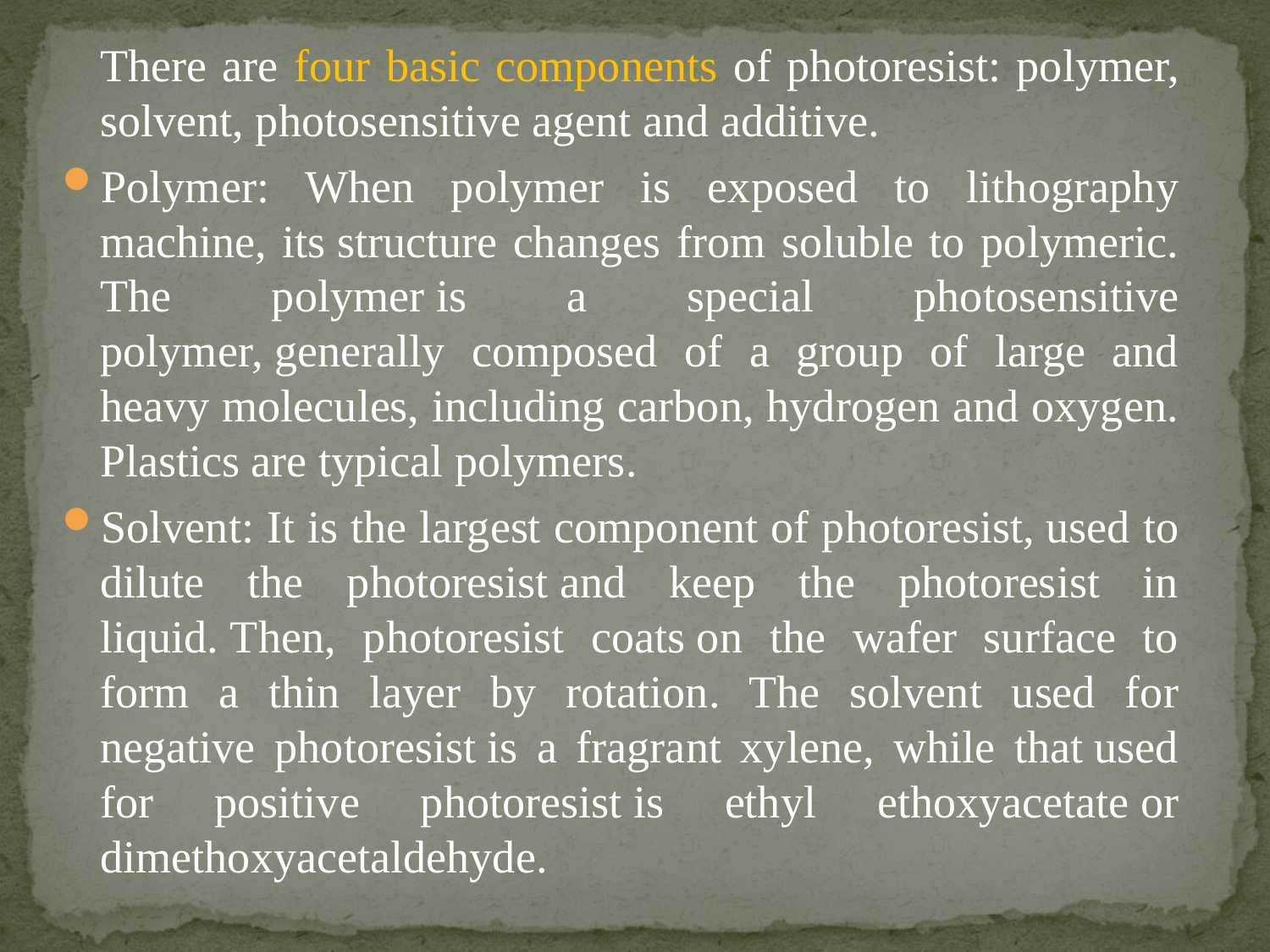

There are four basic components of photoresist: polymer, solvent, photosensitive agent and additive.
Polymer: When polymer is exposed to lithography machine, its structure changes from soluble to polymeric. The polymer is a special photosensitive polymer, generally composed of a group of large and heavy molecules, including carbon, hydrogen and oxygen. Plastics are typical polymers.
Solvent: It is the largest component of photoresist, used to dilute the photoresist and keep the photoresist in liquid. Then, photoresist coats on the wafer surface to form a thin layer by rotation. The solvent used for negative photoresist is a fragrant xylene, while that used for positive photoresist is ethyl ethoxyacetate or dimethoxyacetaldehyde.